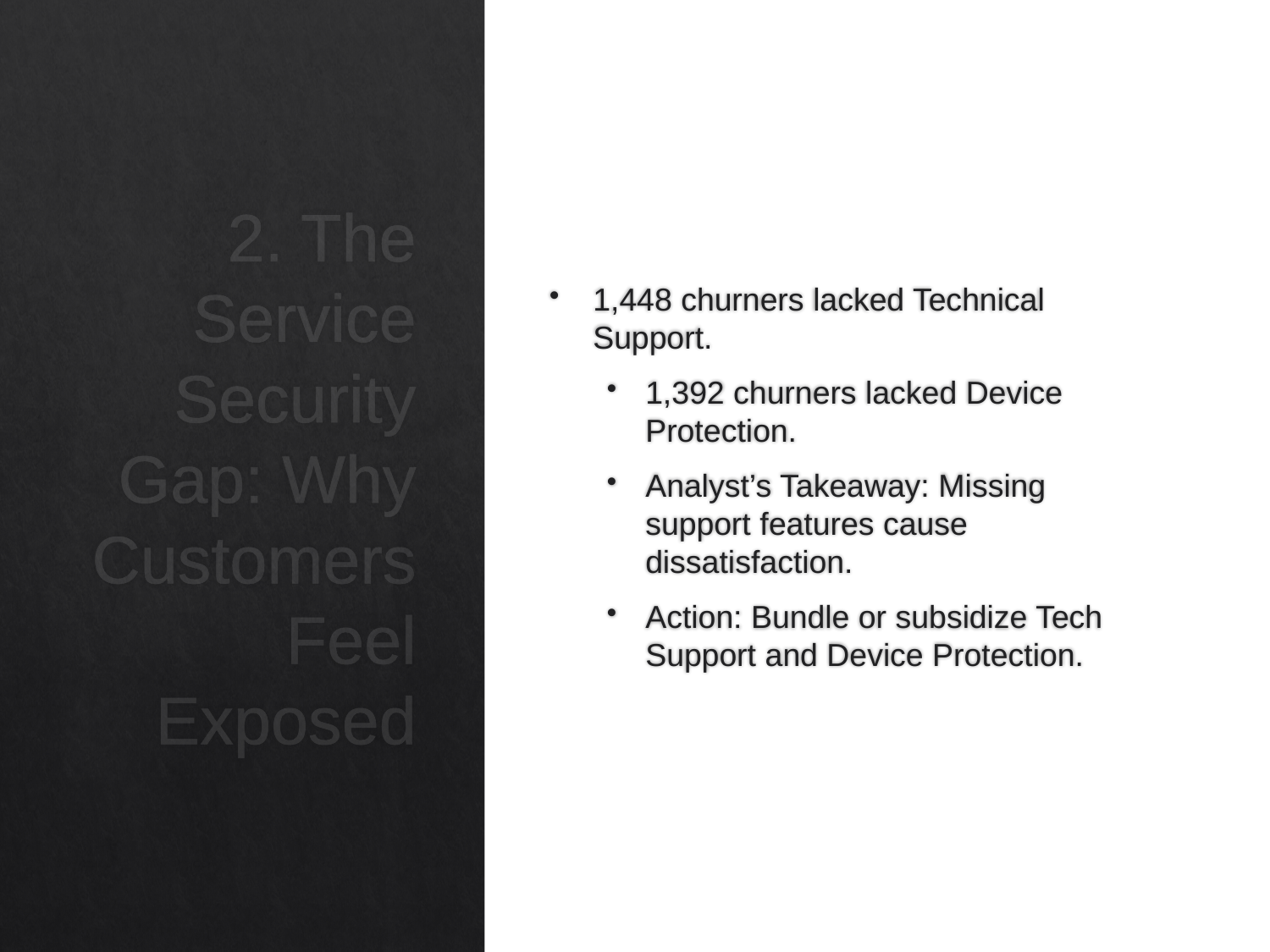

1,448 churners lacked Technical Support.
1,392 churners lacked Device Protection.
Analyst’s Takeaway: Missing support features cause dissatisfaction.
Action: Bundle or subsidize Tech Support and Device Protection.
# 2. The Service Security Gap: Why Customers Feel Exposed